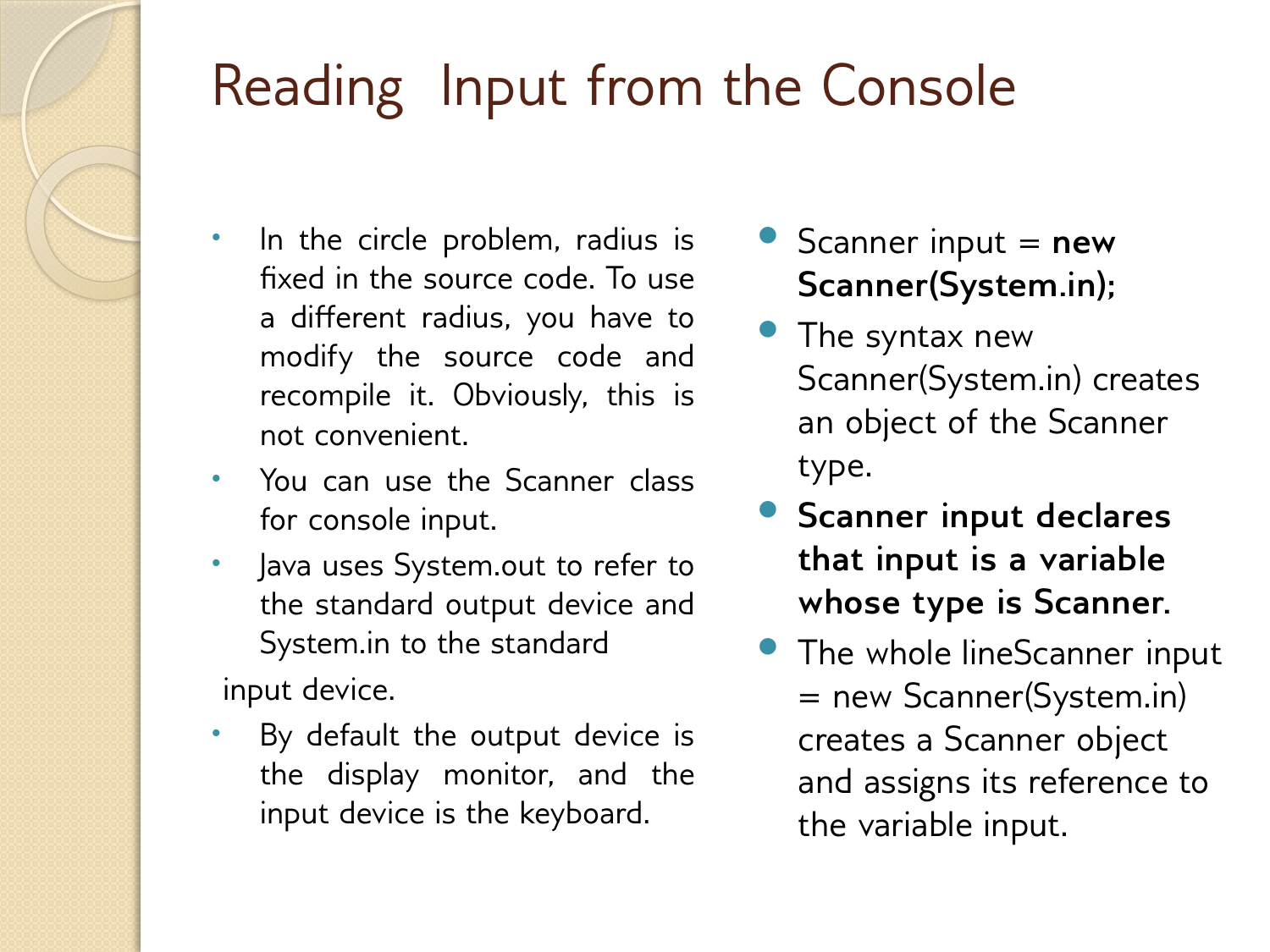

# Reading  Input from the Console
In the circle problem, radius is fixed in the source code. To use a different radius, you have to modify the source code and recompile it. Obviously, this is not convenient.
You can use the Scanner class for console input.
Java uses System.out to refer to the standard output device and System.in to the standard
input device.
By default the output device is the display monitor, and the input device is the keyboard.
Scanner input = new Scanner(System.in);
The syntax new Scanner(System.in) creates an object of the Scanner type.
Scanner input declares that input is a variable whose type is Scanner.
The whole lineScanner input = new Scanner(System.in) creates a Scanner object and assigns its reference to the variable input.